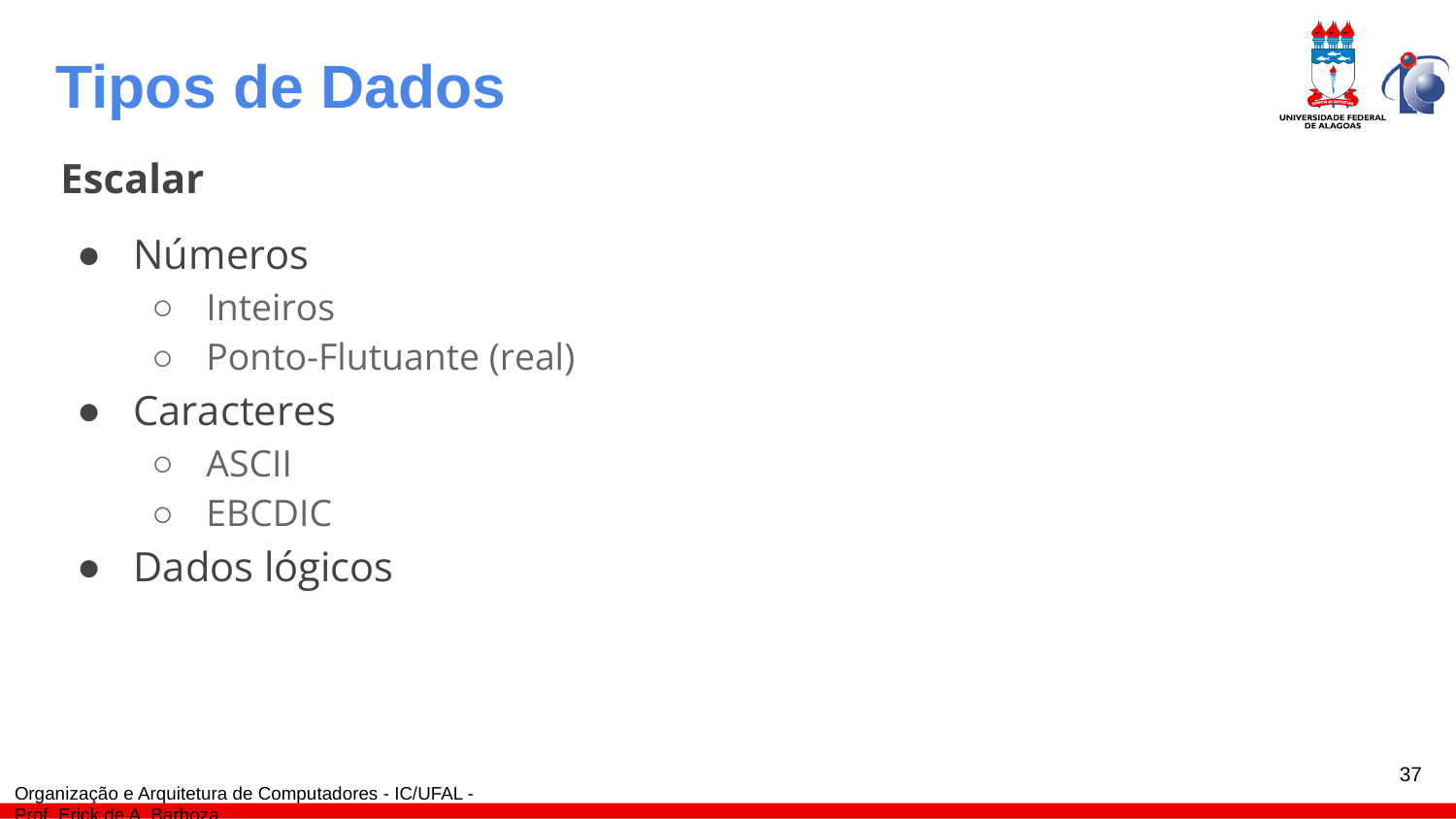

# Tipos de Dados
Escalar
Números
Inteiros
Ponto-Flutuante (real)
Caracteres
ASCII
EBCDIC
Dados lógicos
37